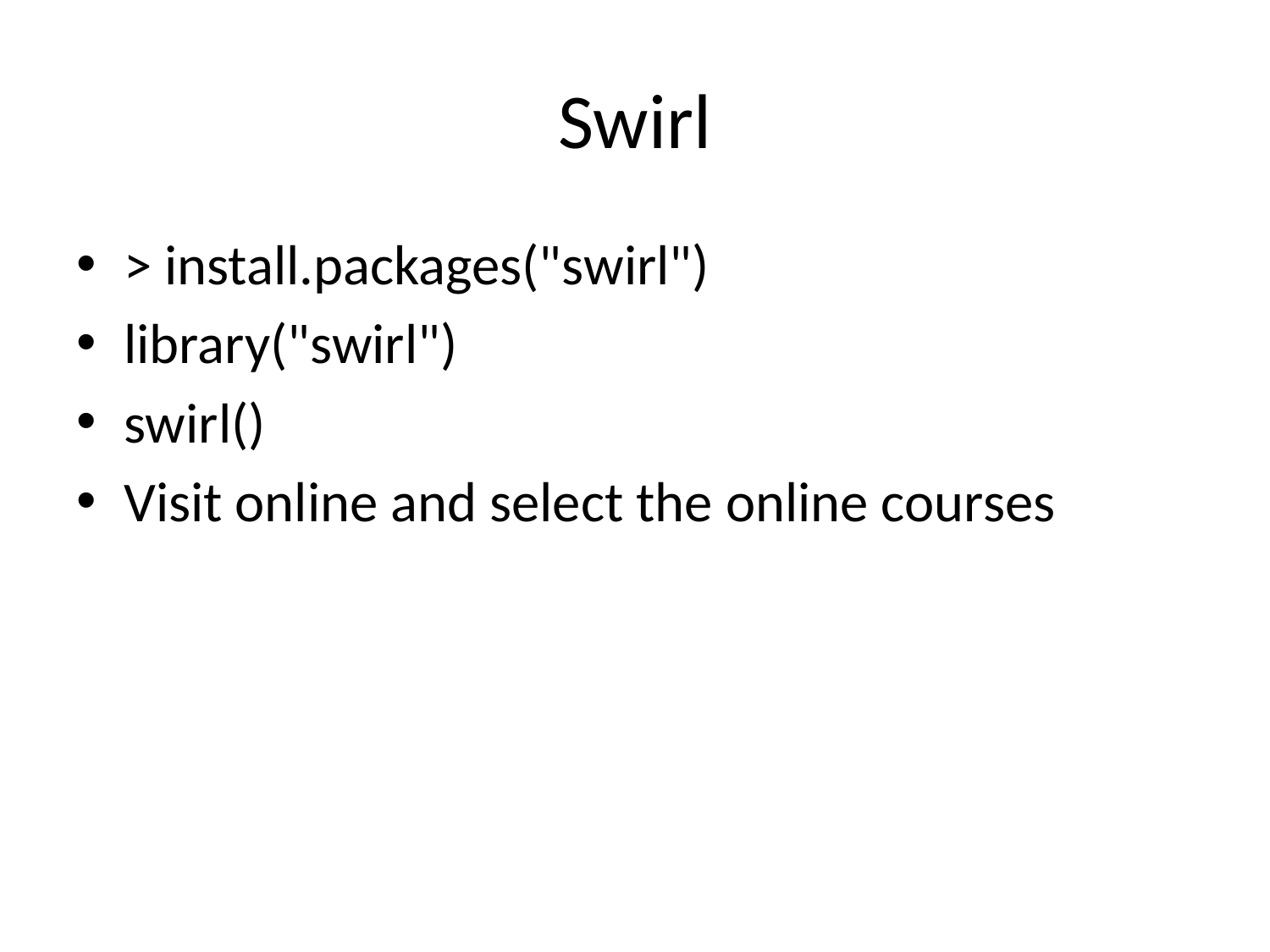

# Swirl
> install.packages("swirl")
library("swirl")
swirl()
Visit online and select the online courses